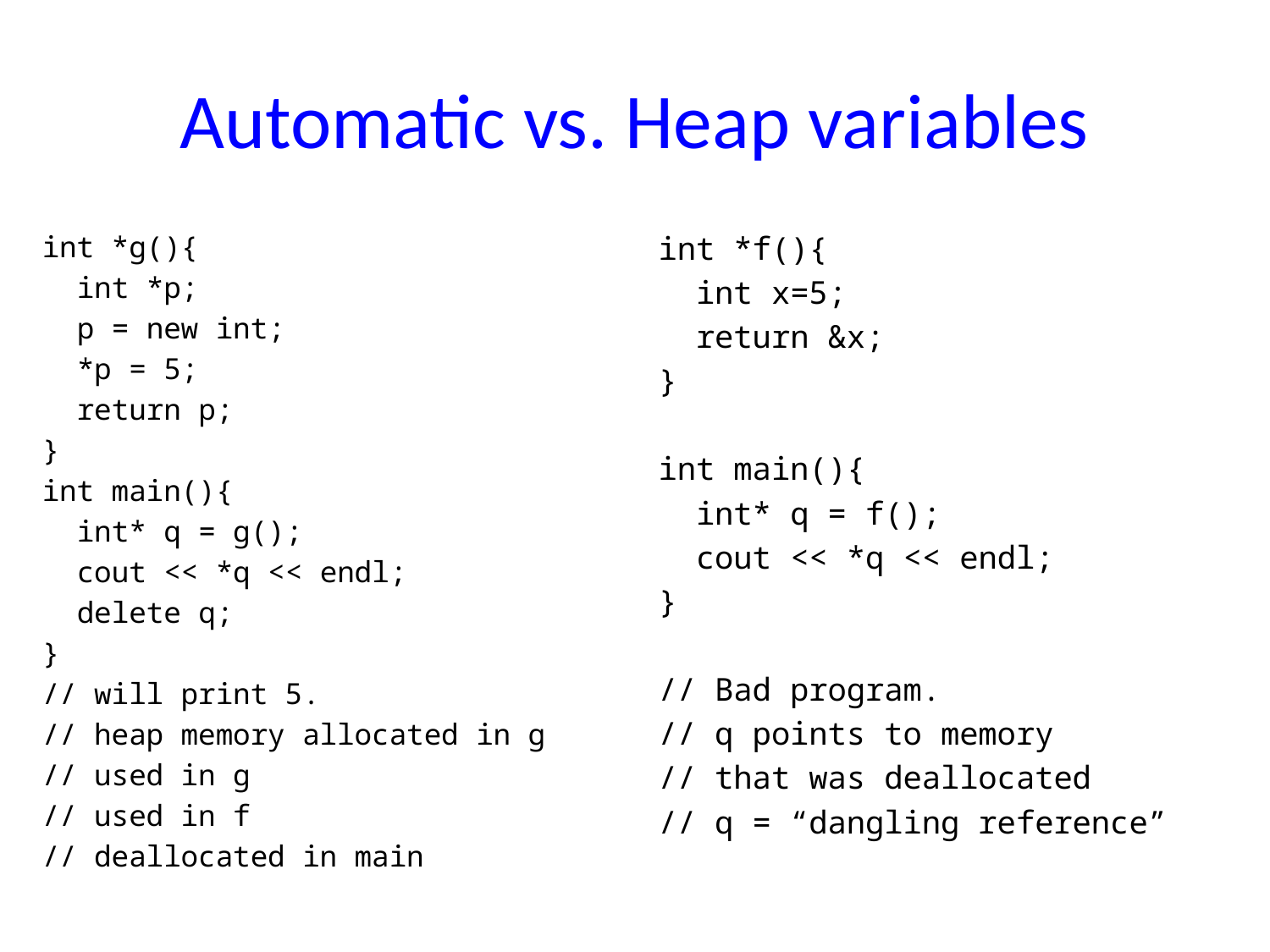

# Automatic vs. Heap variables
int *g(){
  int *p;
  p = new int;
  *p = 5;
  return p;
}
int main(){
  int* q = g();
  cout << *q << endl;
  delete q;
}
// will print 5.
// heap memory allocated in g
// used in g
// used in f
// deallocated in main

int *f(){
  int x=5;
  return &x;
}

int main(){
  int* q = f();
  cout << *q << endl;
}

// Bad program.
// q points to memory
// that was deallocated
// q = “dangling reference”